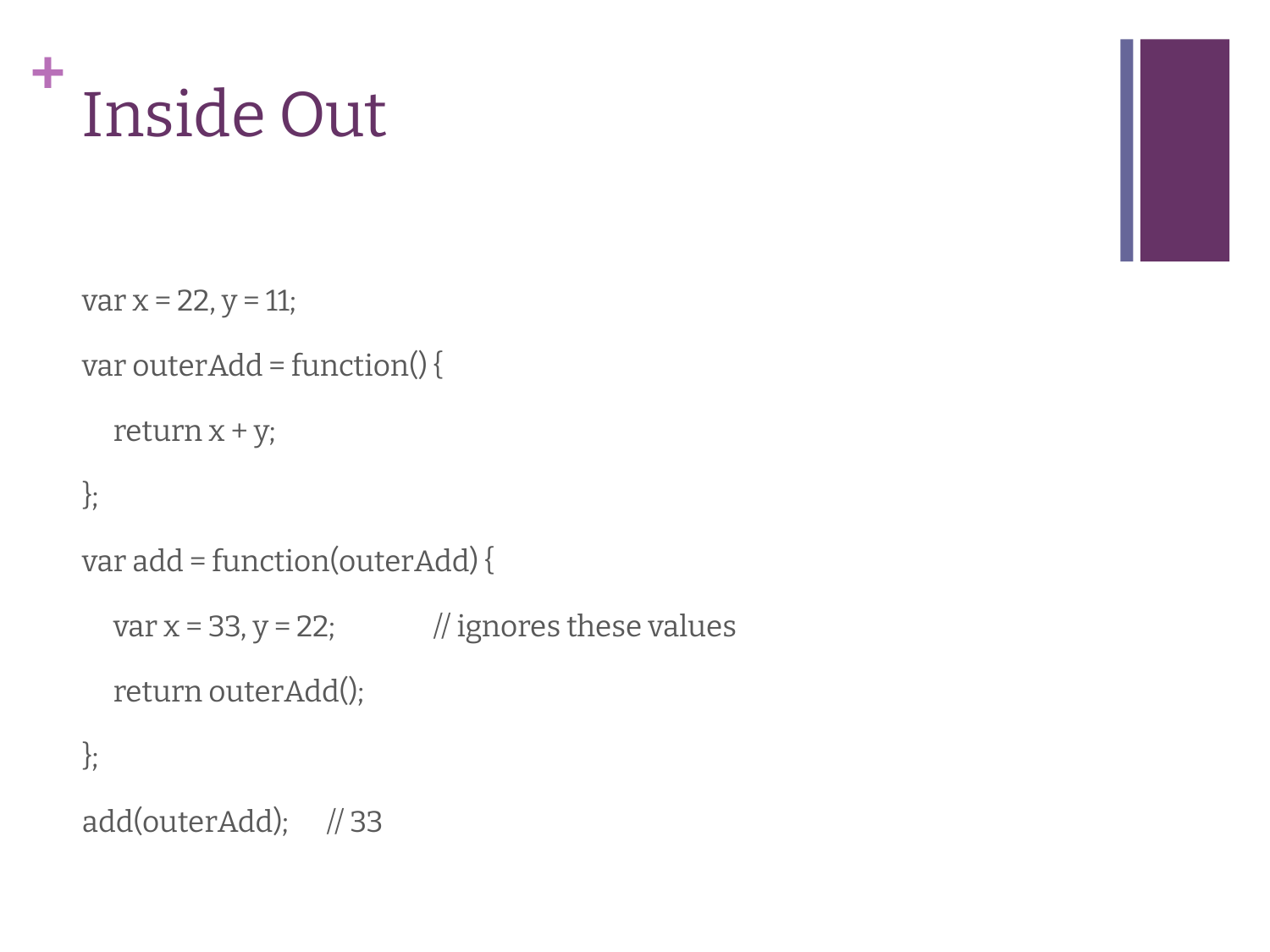

# Inside Out
var x = 22, y = 11;
var outerAdd = function() {
	return x + y;
};
var add = function(outerAdd) {
	var x = 33, y = 22;	// ignores these values
	return outerAdd();
};
add(outerAdd);		// 33